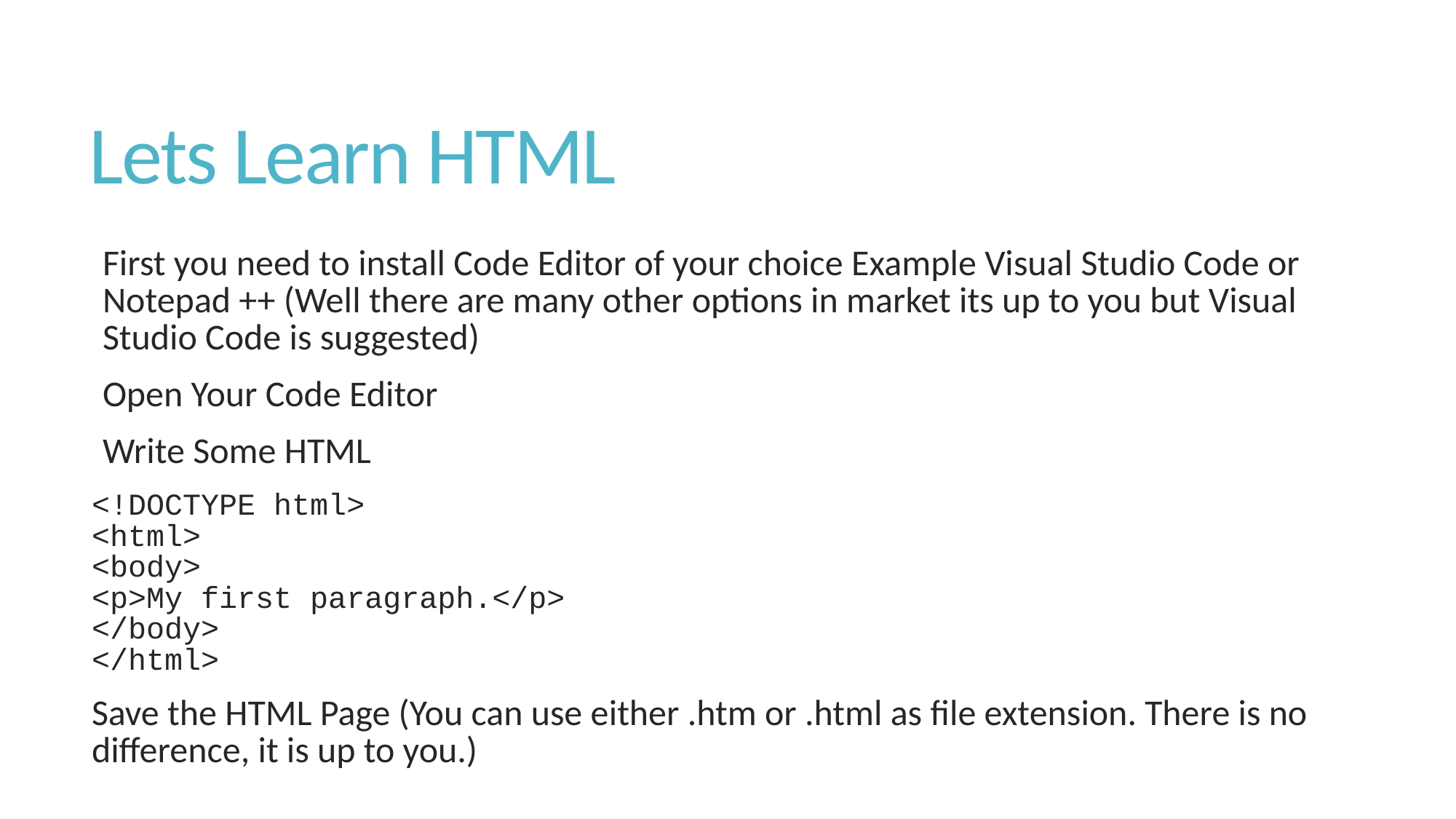

# Lets Learn HTML
First you need to install Code Editor of your choice Example Visual Studio Code or Notepad ++ (Well there are many other options in market its up to you but Visual Studio Code is suggested)
Open Your Code Editor
Write Some HTML
<!DOCTYPE html>
<html>
<body>
<p>My first paragraph.</p>
</body>
</html>
Save the HTML Page (You can use either .htm or .html as file extension. There is no difference, it is up to you.)